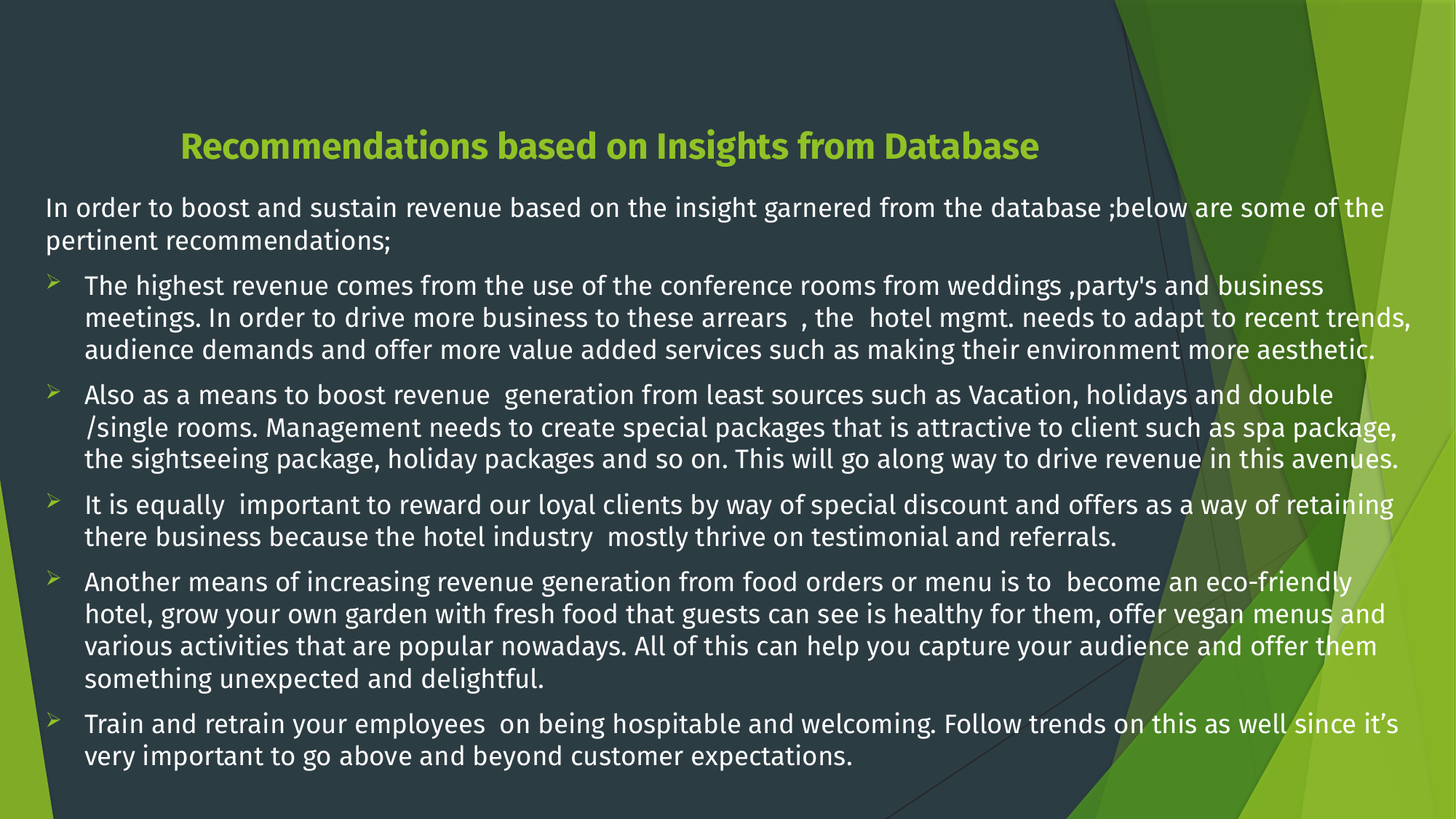

# Recommendations based on Insights from Database
In order to boost and sustain revenue based on the insight garnered from the database ;below are some of the pertinent recommendations;
The highest revenue comes from the use of the conference rooms from weddings ,party's and business meetings. In order to drive more business to these arrears  , the  hotel mgmt. needs to adapt to recent trends, audience demands and offer more value added services such as making their environment more aesthetic.
Also as a means to boost revenue  generation from least sources such as Vacation, holidays and double /single rooms. Management needs to create special packages that is attractive to client such as spa package, the sightseeing package, holiday packages and so on. This will go along way to drive revenue in this avenues.
It is equally  important to reward our loyal clients by way of special discount and offers as a way of retaining there business because the hotel industry  mostly thrive on testimonial and referrals.
Another means of increasing revenue generation from food orders or menu is to  become an eco-friendly hotel, grow your own garden with fresh food that guests can see is healthy for them, offer vegan menus and various activities that are popular nowadays. All of this can help you capture your audience and offer them something unexpected and delightful.
Train and retrain your employees  on being hospitable and welcoming. Follow trends on this as well since it’s very important to go above and beyond customer expectations.